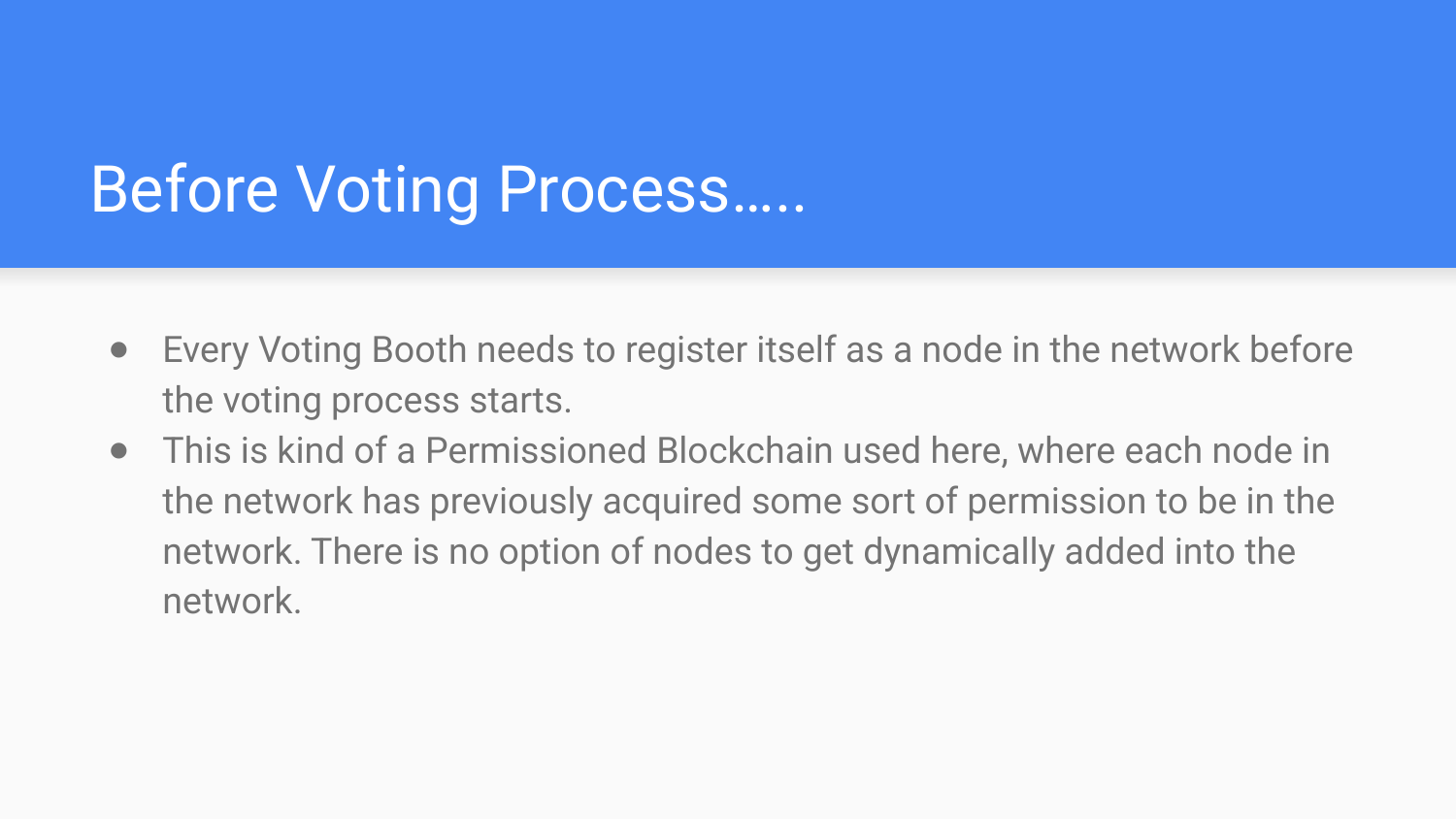

# Before Voting Process…..
Every Voting Booth needs to register itself as a node in the network before the voting process starts.
This is kind of a Permissioned Blockchain used here, where each node in the network has previously acquired some sort of permission to be in the network. There is no option of nodes to get dynamically added into the network.